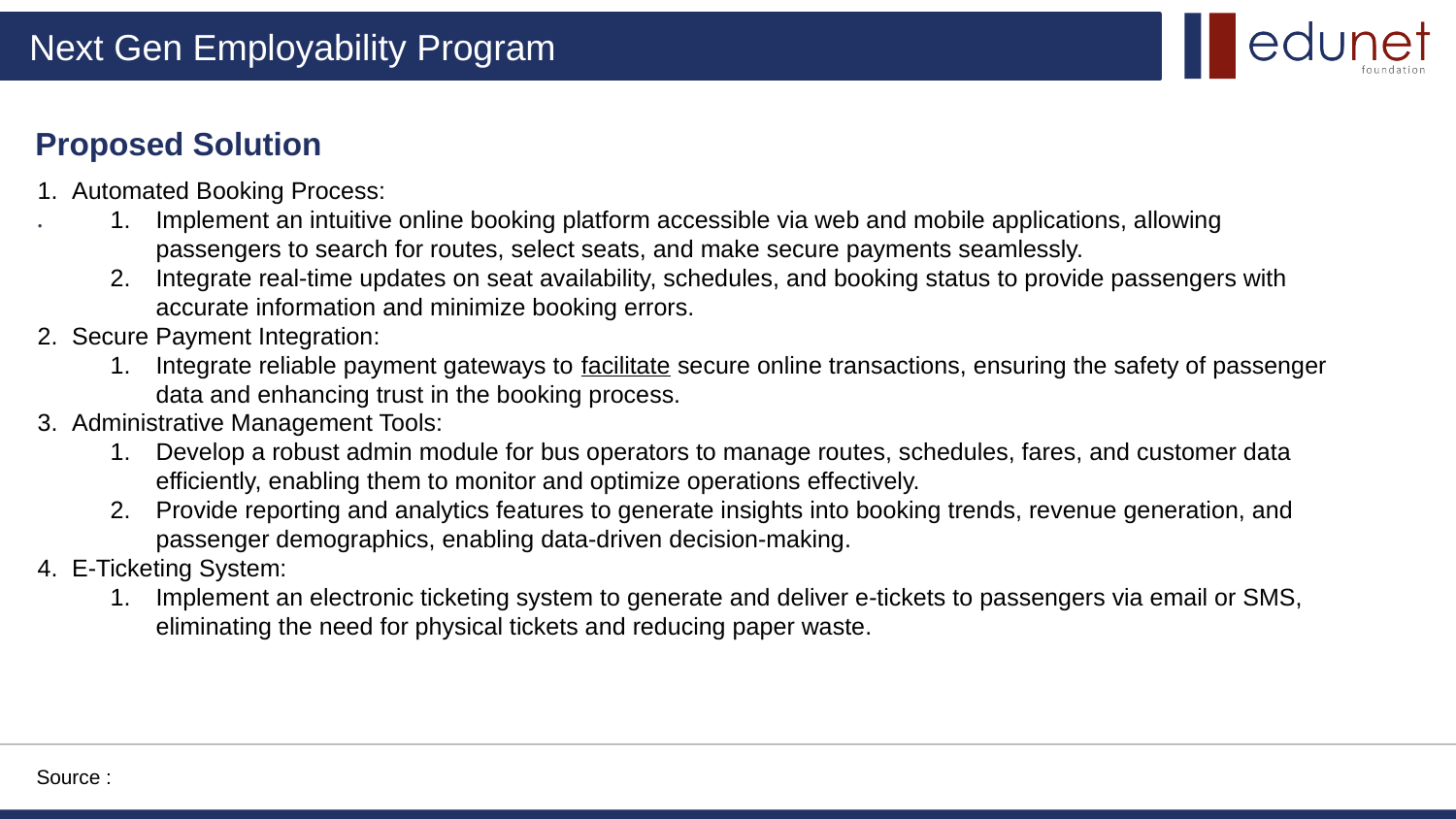

Proposed Solution

Automated Booking Process:
Implement an intuitive online booking platform accessible via web and mobile applications, allowing passengers to search for routes, select seats, and make secure payments seamlessly.
Integrate real-time updates on seat availability, schedules, and booking status to provide passengers with accurate information and minimize booking errors.
Secure Payment Integration:
Integrate reliable payment gateways to facilitate secure online transactions, ensuring the safety of passenger data and enhancing trust in the booking process.
Administrative Management Tools:
Develop a robust admin module for bus operators to manage routes, schedules, fares, and customer data efficiently, enabling them to monitor and optimize operations effectively.
Provide reporting and analytics features to generate insights into booking trends, revenue generation, and passenger demographics, enabling data-driven decision-making.
E-Ticketing System:
Implement an electronic ticketing system to generate and deliver e-tickets to passengers via email or SMS, eliminating the need for physical tickets and reducing paper waste.
.
Source :